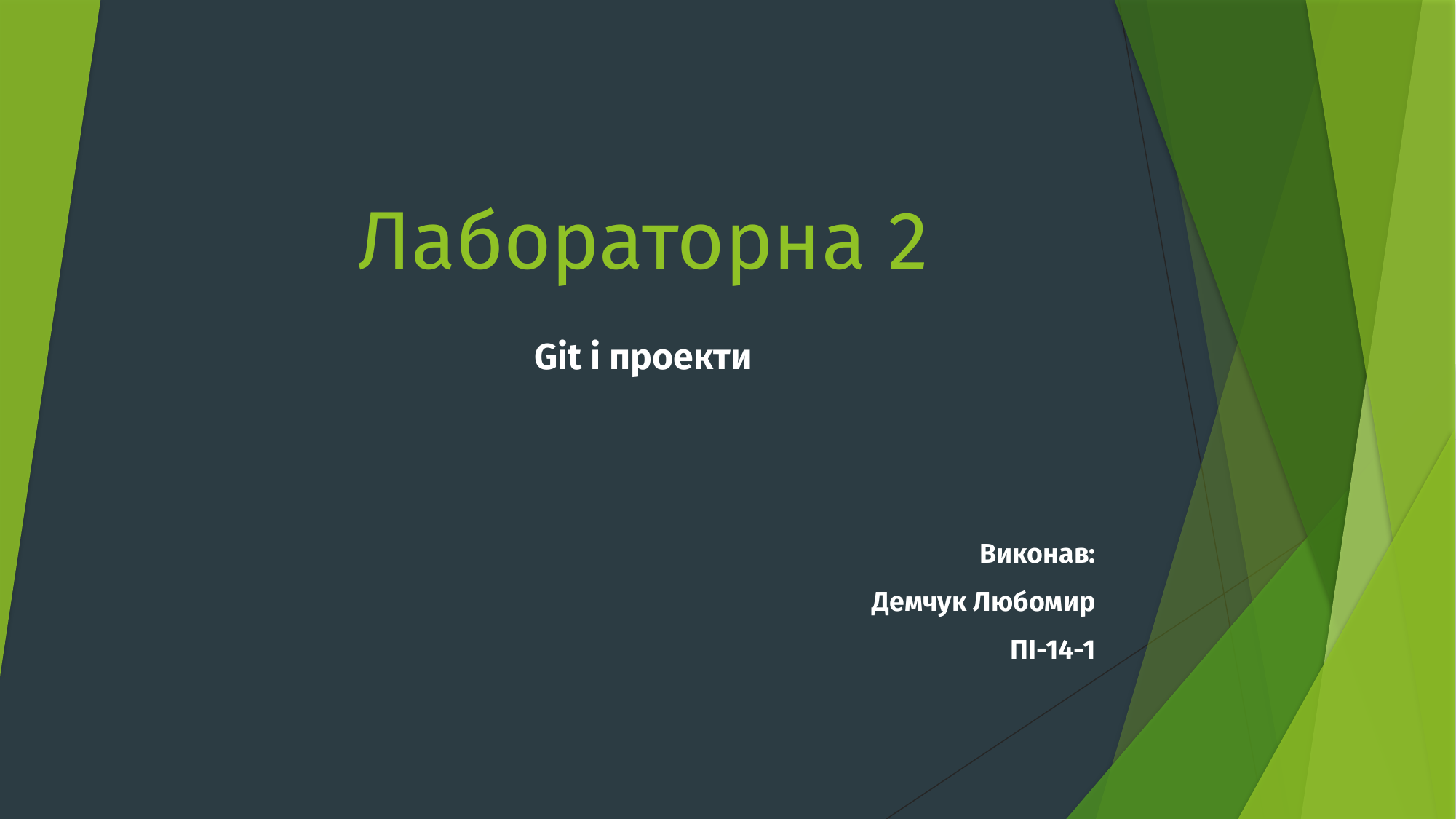

# Лабораторна 2
Git і проекти

Виконав:
Демчук Любомир
ПІ-14-1